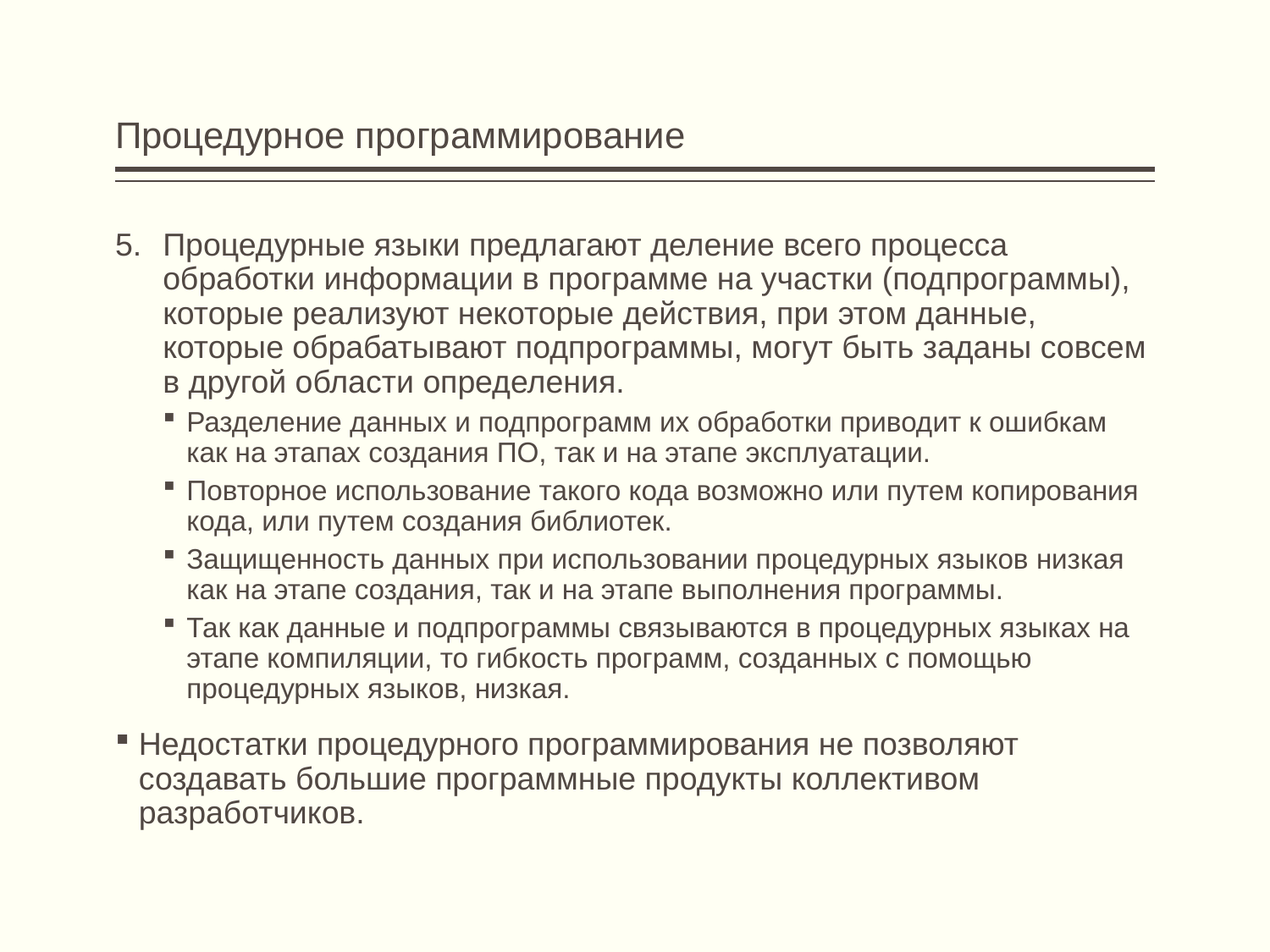

# Процедурное программирование
Процедурные языки предлагают деление всего процесса обработки информации в программе на участки (подпрограммы), которые реализуют некоторые действия, при этом данные, которые обрабатывают подпрограммы, могут быть заданы совсем в другой области определения.
Разделение данных и подпрограмм их обработки приводит к ошибкам как на этапах создания ПО, так и на этапе эксплуатации.
Повторное использование такого кода возможно или путем копирования кода, или путем создания библиотек.
Защищенность данных при использовании процедурных языков низкая как на этапе создания, так и на этапе выполнения программы.
Так как данные и подпрограммы связываются в процедурных языках на этапе компиляции, то гибкость программ, созданных с помощью процедурных языков, низкая.
Недостатки процедурного программирования не позволяют создавать большие программные продукты коллективом разработчиков.